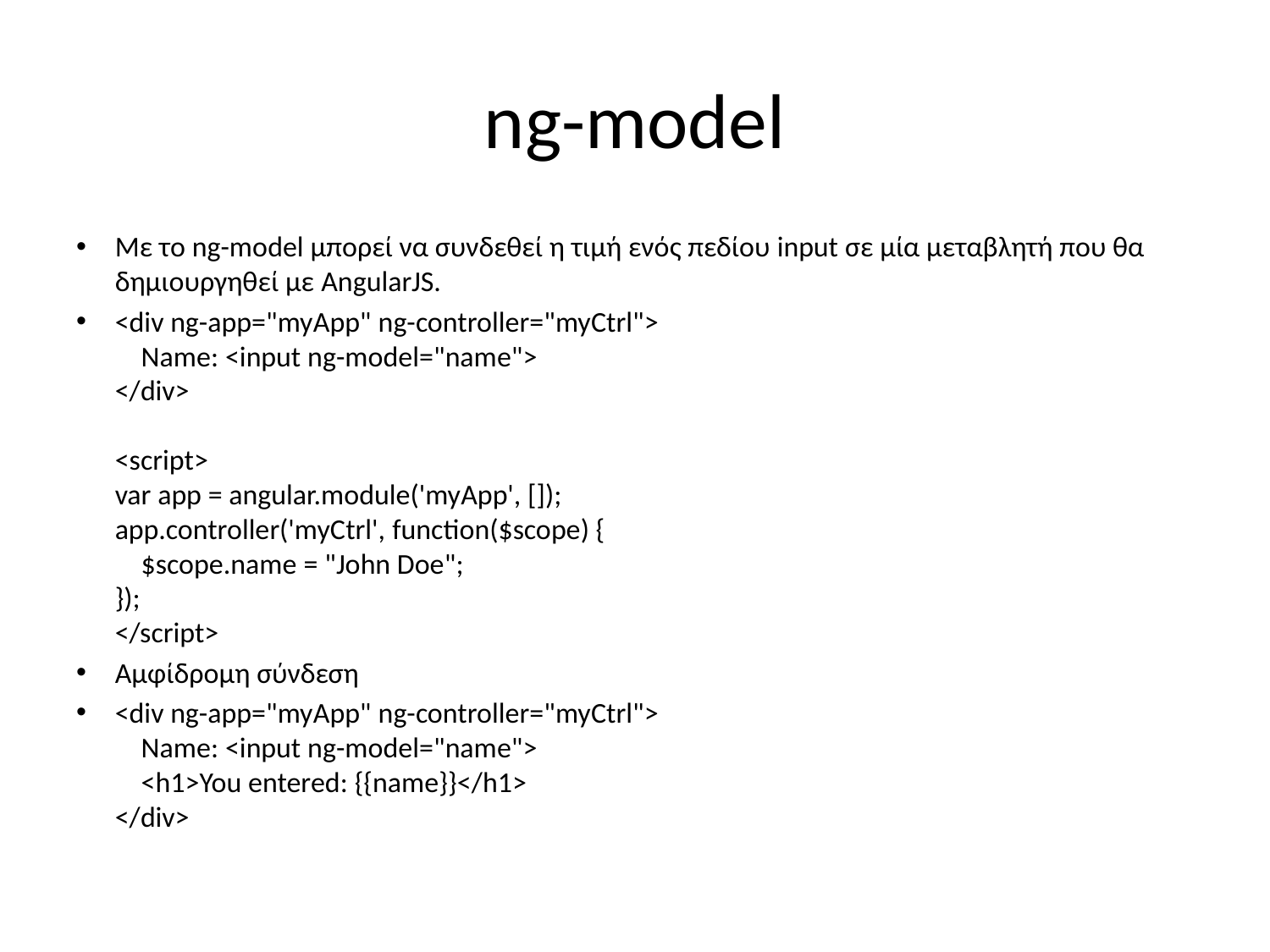

# ng-model
Με το ng-model μπορεί να συνδεθεί η τιμή ενός πεδίου input σε μία μεταβλητή που θα δημιουργηθεί με AngularJS.
<div ng-app="myApp" ng-controller="myCtrl">
    Name: <input ng-model="name">
</div>
<script>
var app = angular.module('myApp', []);
app.controller('myCtrl', function($scope) {
    $scope.name = "John Doe";
});
</script>
Αμφίδρομη σύνδεση
<div ng-app="myApp" ng-controller="myCtrl">
    Name: <input ng-model="name">
    <h1>You entered: {{name}}</h1>
</div>